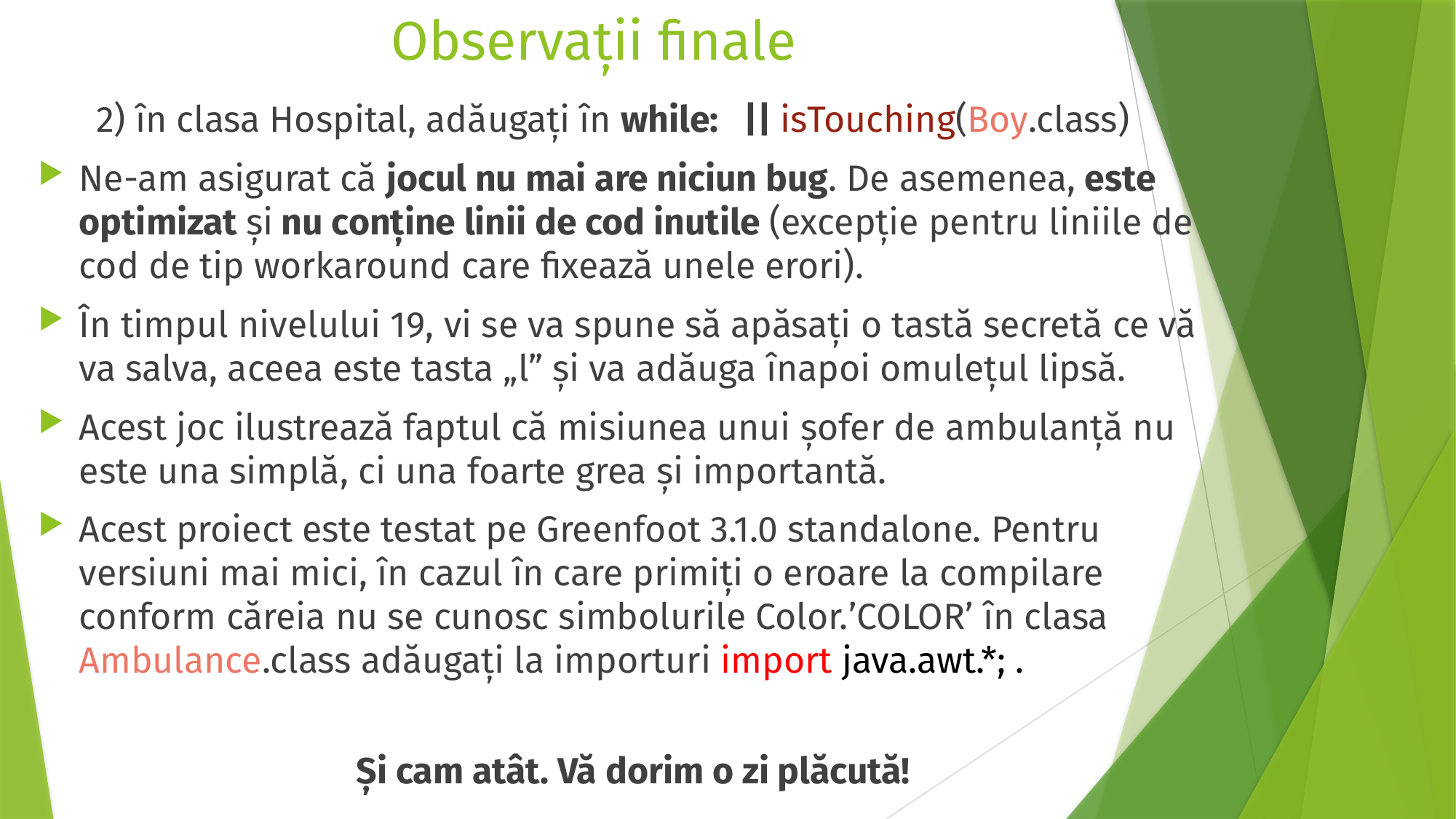

# Observații finale
      2) în clasa Hospital, adăugați în while:   || isTouching(Boy.class)
Ne-am asigurat că jocul nu mai are niciun bug. De asemenea, este optimizat și nu conține linii de cod inutile (excepție pentru liniile de cod de tip workaround care fixează unele erori).
În timpul nivelului 19, vi se va spune să apăsați o tastă secretă ce vă va salva, aceea este tasta „l” și va adăuga înapoi omulețul lipsă.
Acest joc ilustrează faptul că misiunea unui șofer de ambulanță nu este una simplă, ci una foarte grea și importantă.
Acest proiect este testat pe Greenfoot 3.1.0 standalone. Pentru versiuni mai mici, în cazul în care primiți o eroare la compilare conform căreia nu se cunosc simbolurile Color.’COLOR’ în clasa Ambulance.class adăugați la importuri import java.awt.*; .

Și cam atât. Vă dorim o zi plăcută!